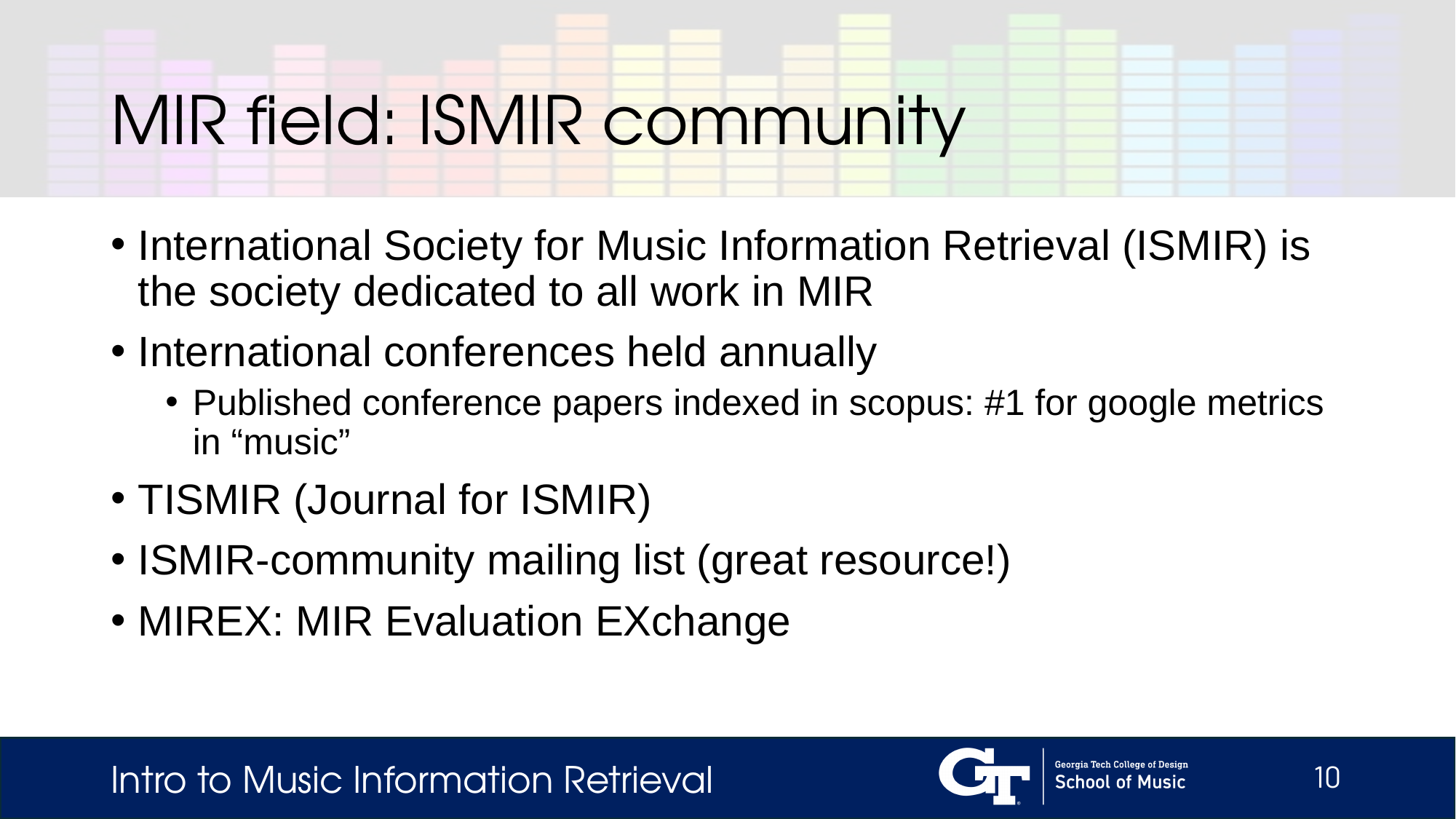

# MIR field: ISMIR community
International Society for Music Information Retrieval (ISMIR) is the society dedicated to all work in MIR
International conferences held annually
Published conference papers indexed in scopus: #1 for google metrics in “music”
TISMIR (Journal for ISMIR)
ISMIR-community mailing list (great resource!)
MIREX: MIR Evaluation EXchange

Intro to Music Information Retrieval
10